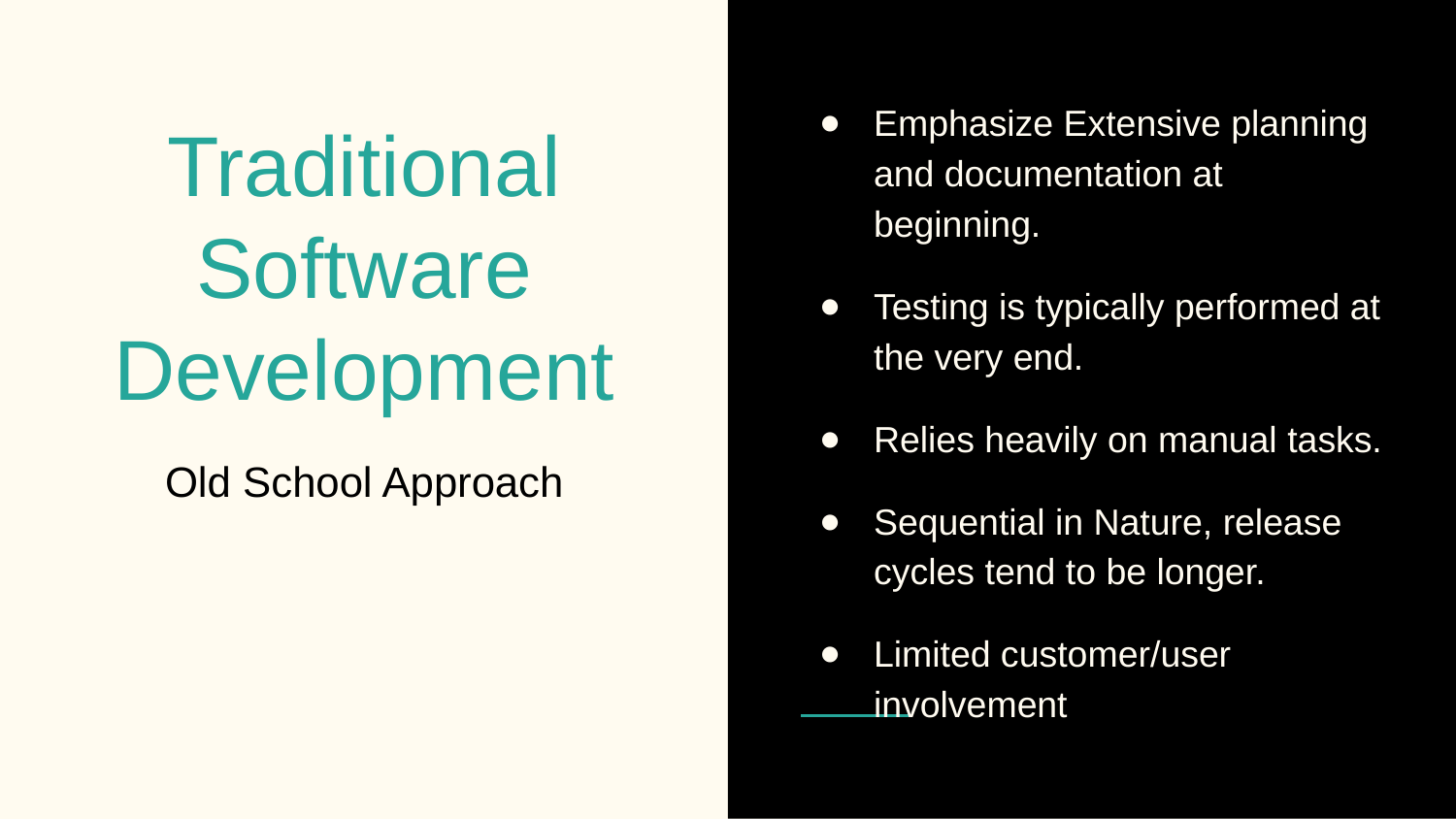

Emphasize Extensive planning and documentation at beginning.
Testing is typically performed at the very end.
Relies heavily on manual tasks.
Sequential in Nature, release cycles tend to be longer.
Limited customer/user involvement
# Traditional Software Development
Old School Approach